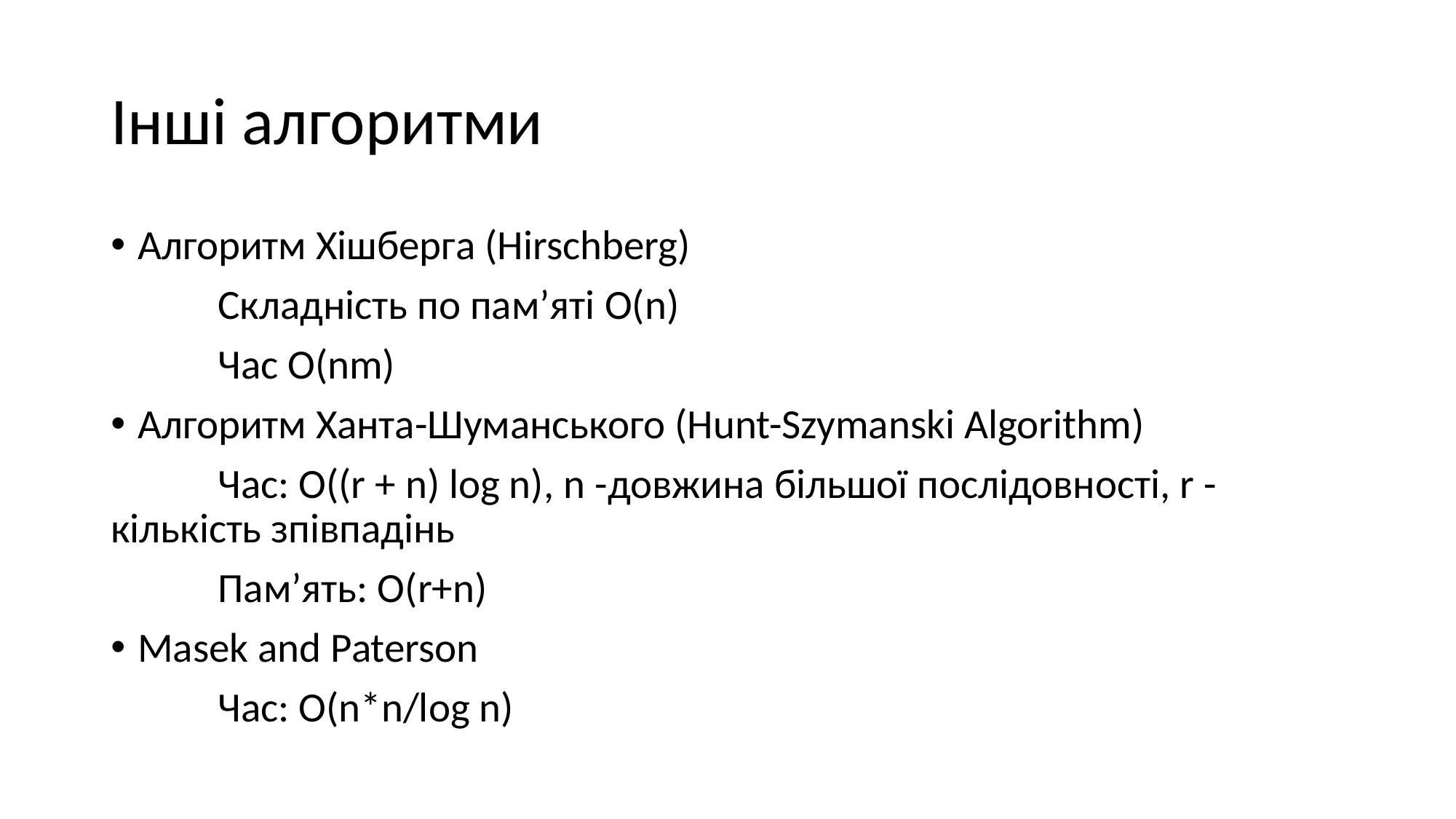

# Інші алгоритми
Алгоритм Хішберга (Hirschberg)
	Складність по пам’яті O(n)
	Час O(nm)
Алгоритм Ханта-Шуманського (Hunt-Szymanski Algorithm)
	Час: O((r + n) log n), n -довжина більшої послідовності, r -	кількість зпівпадінь
	Пам’ять: O(r+n)
Masek and Paterson
	Час: O(n*n/log n)